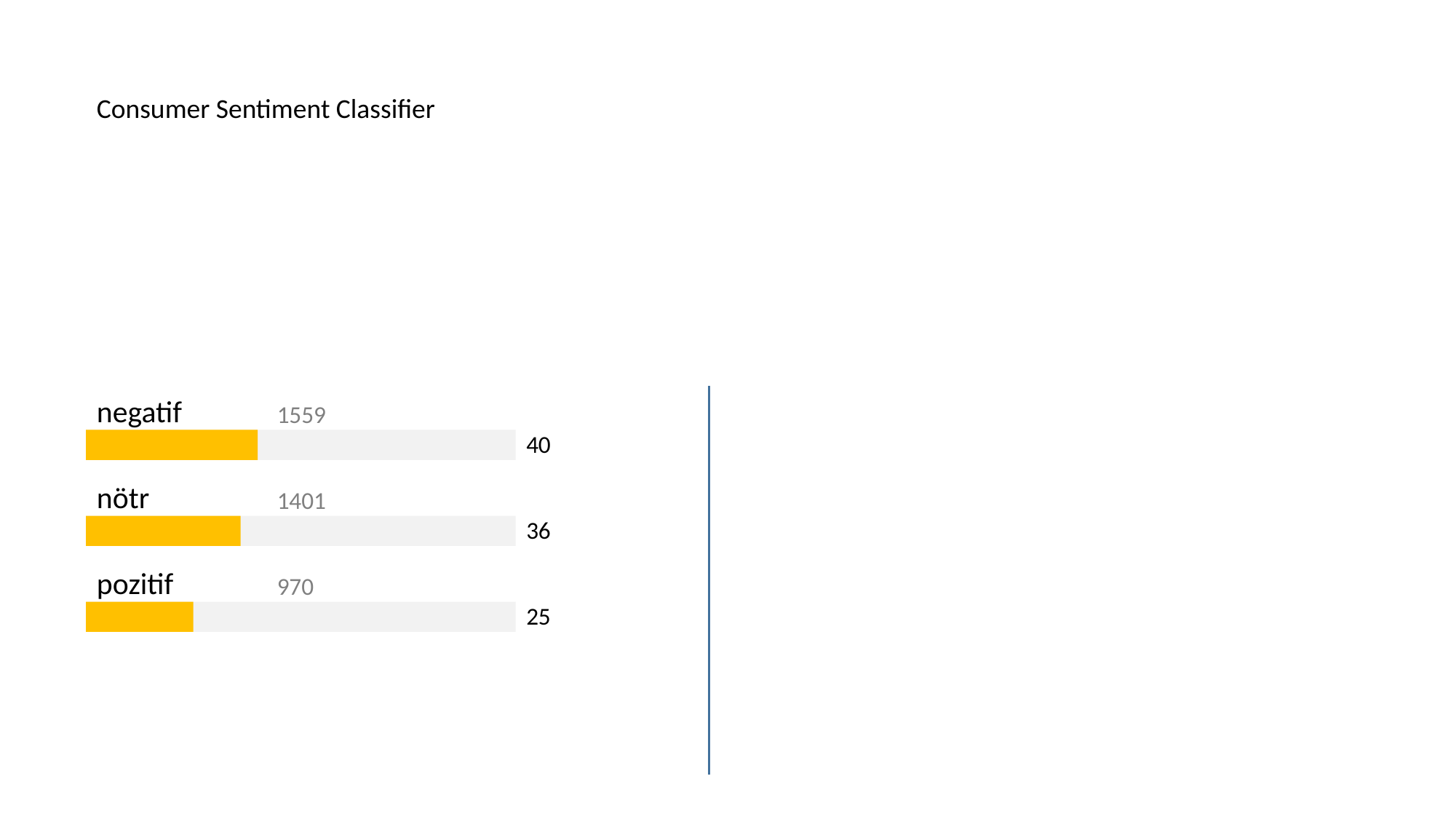

Consumer Sentiment Classifier
negatif

1559
40

nötr
1401
36

pozitif
970
25